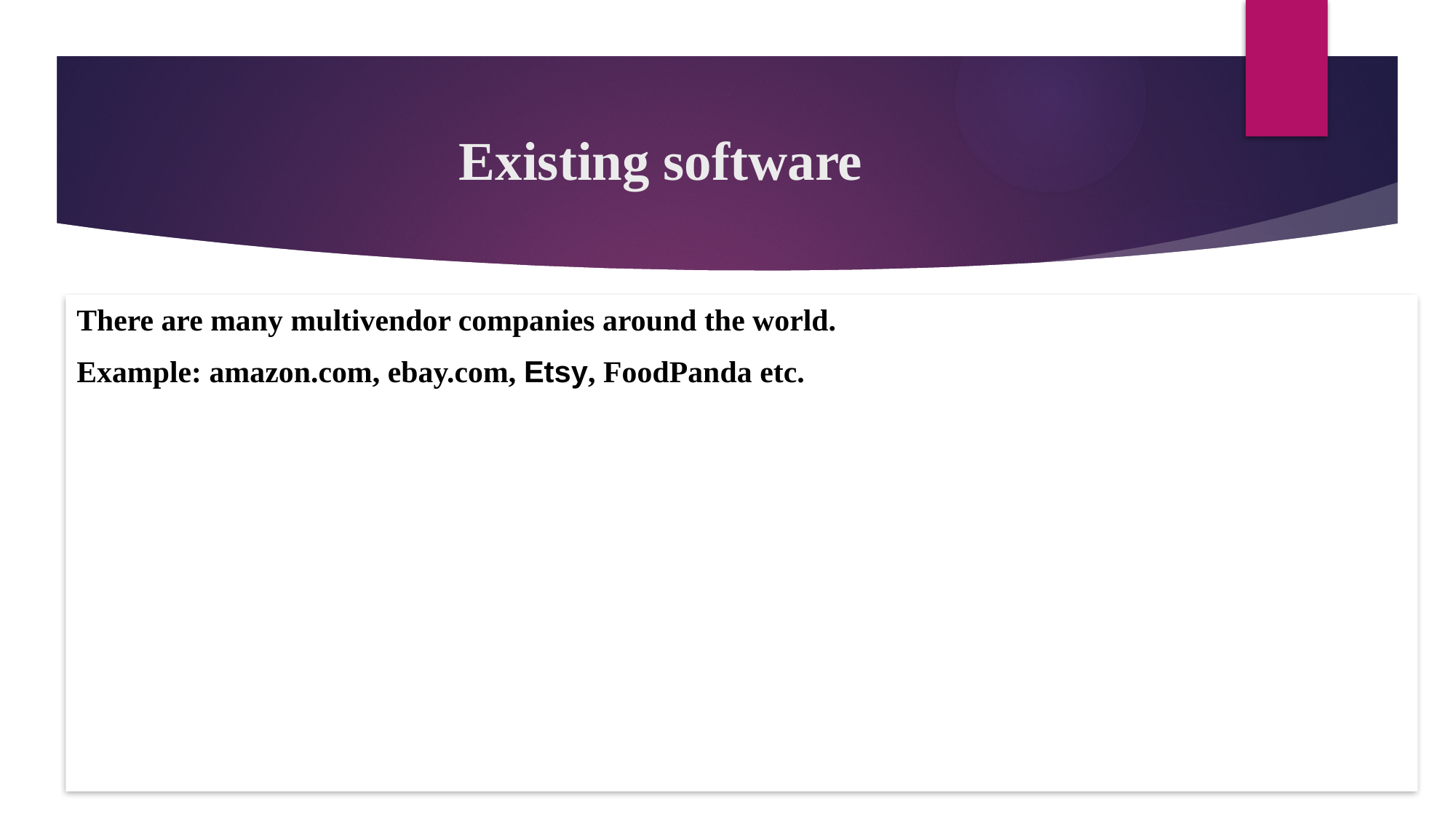

# Existing software
There are many multivendor companies around the world.
Example: amazon.com, ebay.com, Etsy, FoodPanda etc.